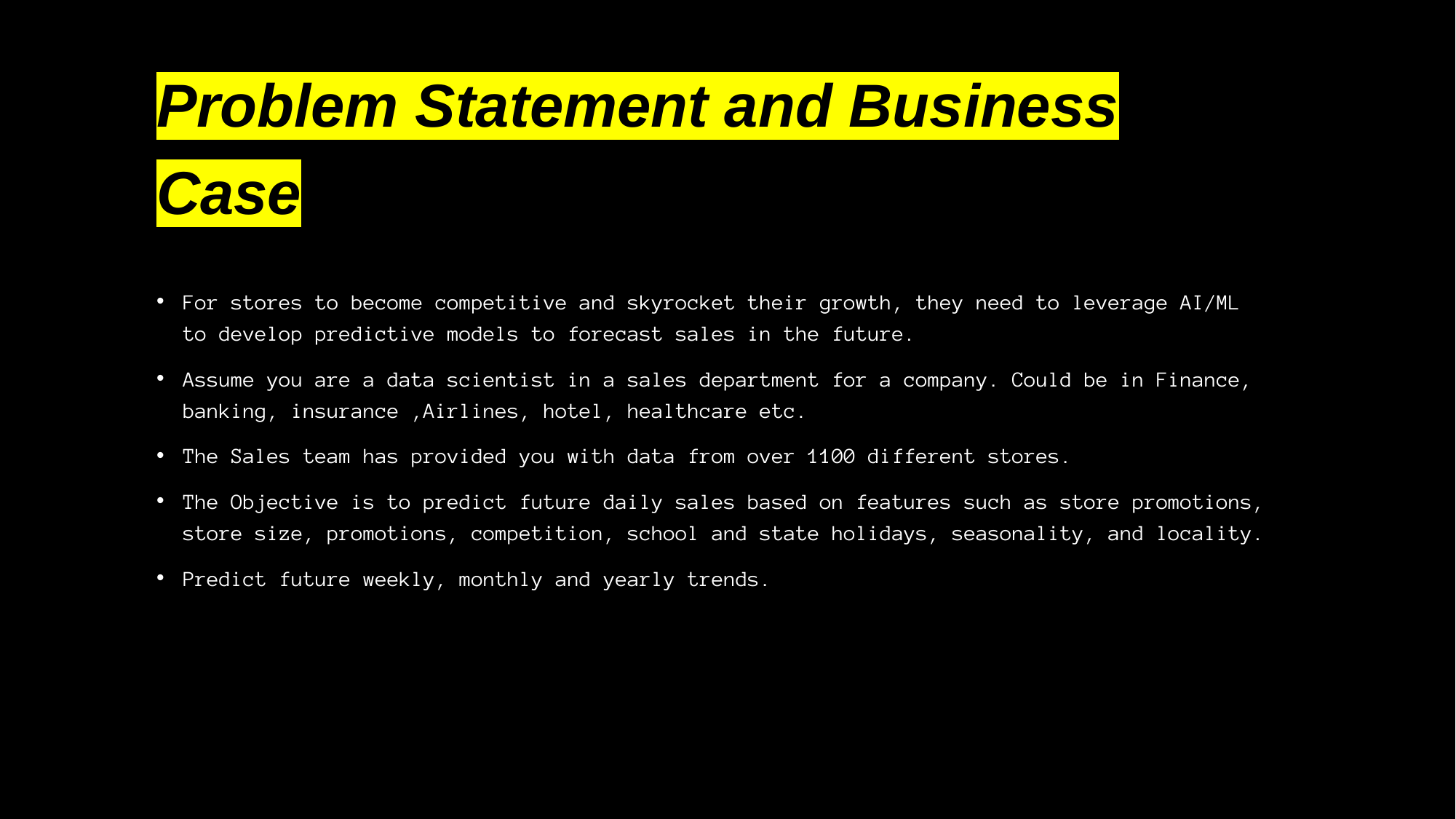

# Problem Statement and Business Case
For stores to become competitive and skyrocket their growth, they need to leverage AI/ML to develop predictive models to forecast sales in the future.
Assume you are a data scientist in a sales department for a company. Could be in Finance, banking, insurance ,Airlines, hotel, healthcare etc.
The Sales team has provided you with data from over 1100 different stores.
The Objective is to predict future daily sales based on features such as store promotions, store size, promotions, competition, school and state holidays, seasonality, and locality.
Predict future weekly, monthly and yearly trends.